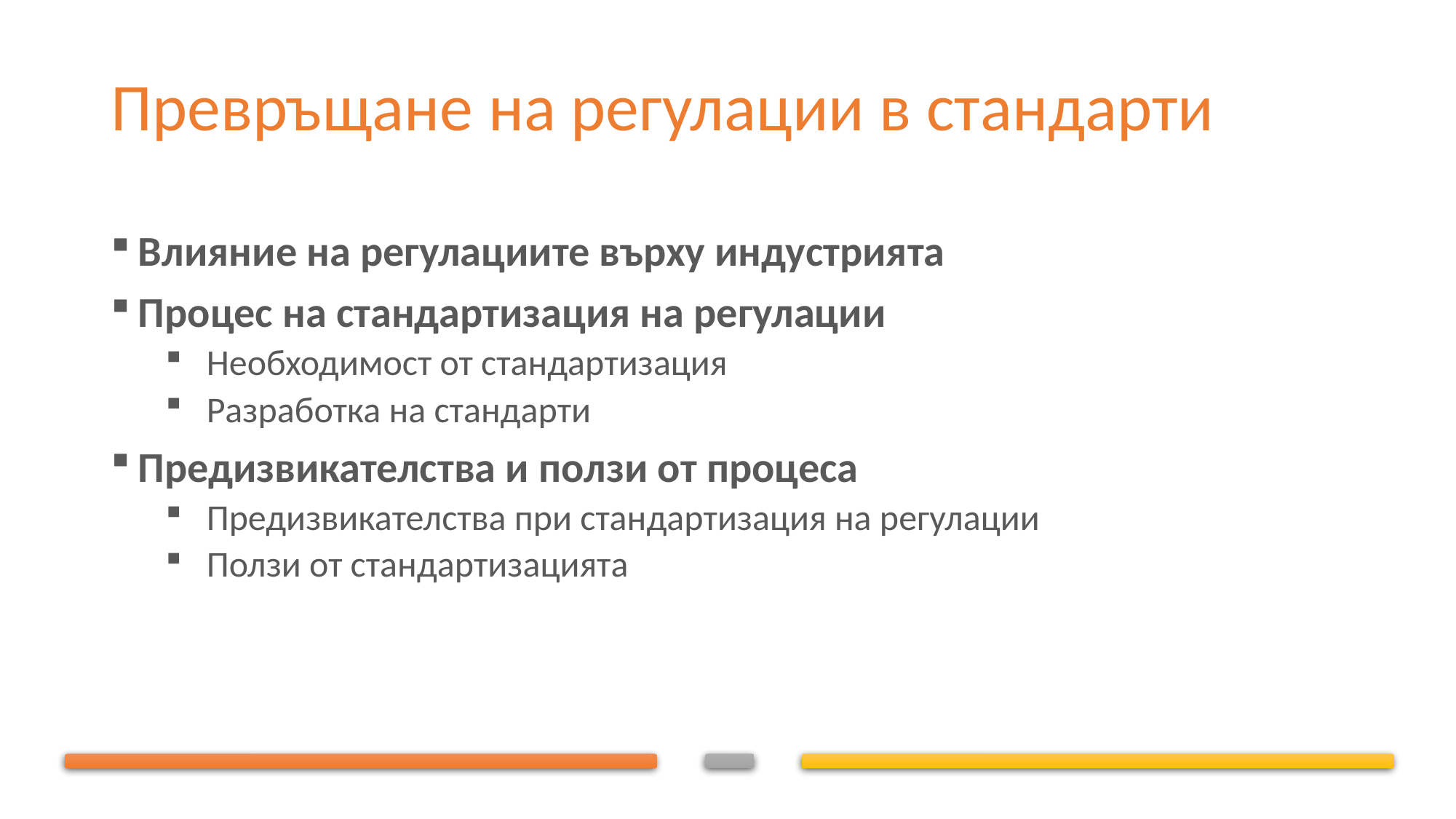

# Превръщане на регулации в стандарти
Влияние на регулациите върху индустрията
Процес на стандартизация на регулации
Необходимост от стандартизация
Разработка на стандарти
Предизвикателства и ползи от процеса
Предизвикателства при стандартизация на регулации
Ползи от стандартизацията